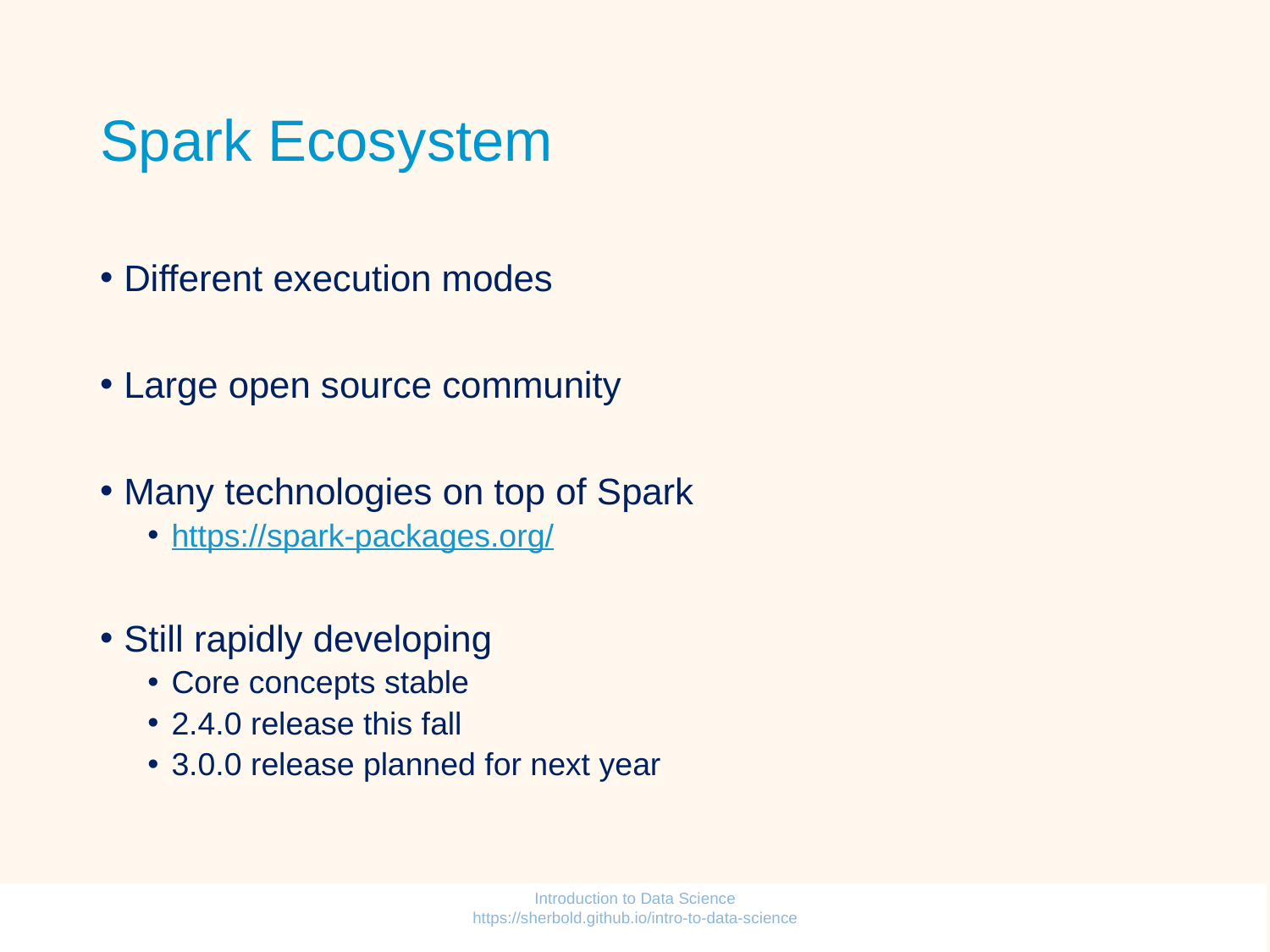

# Spark Ecosystem
Different execution modes

Large open source community

Many technologies on top of Spark
https://spark-packages.org/

Still rapidly developing
Core concepts stable
2.4.0 release this fall
3.0.0 release planned for next year

Introduction to Data Science https://sherbold.github.io/intro-to-data-science